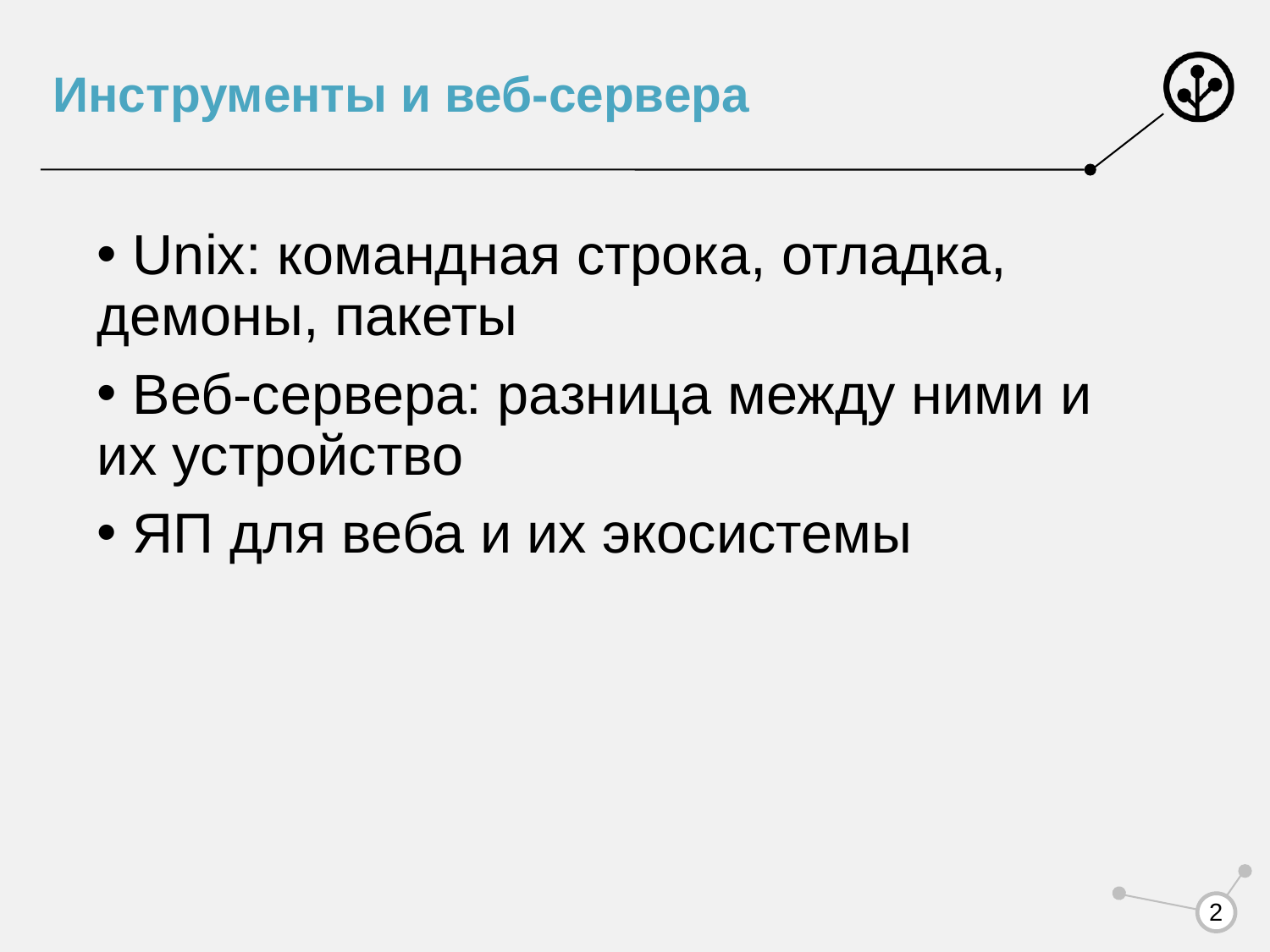

# Инструменты и веб-сервера
 Unix: командная строка, отладка, демоны, пакеты
 Веб-сервера: разница между ними и их устройство
 ЯП для веба и их экосистемы
2